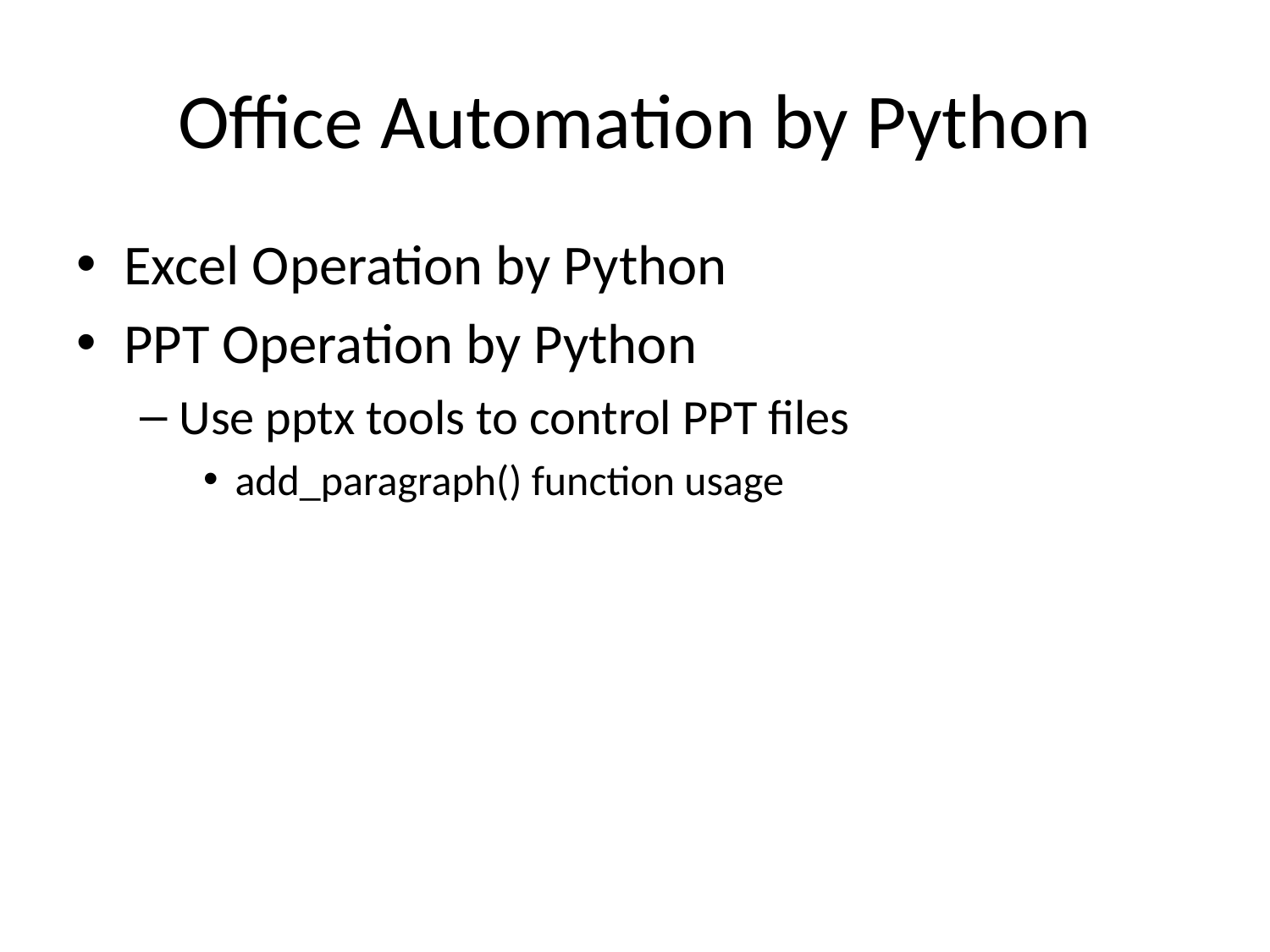

# Office Automation by Python
Excel Operation by Python
PPT Operation by Python
Use pptx tools to control PPT files
add_paragraph() function usage